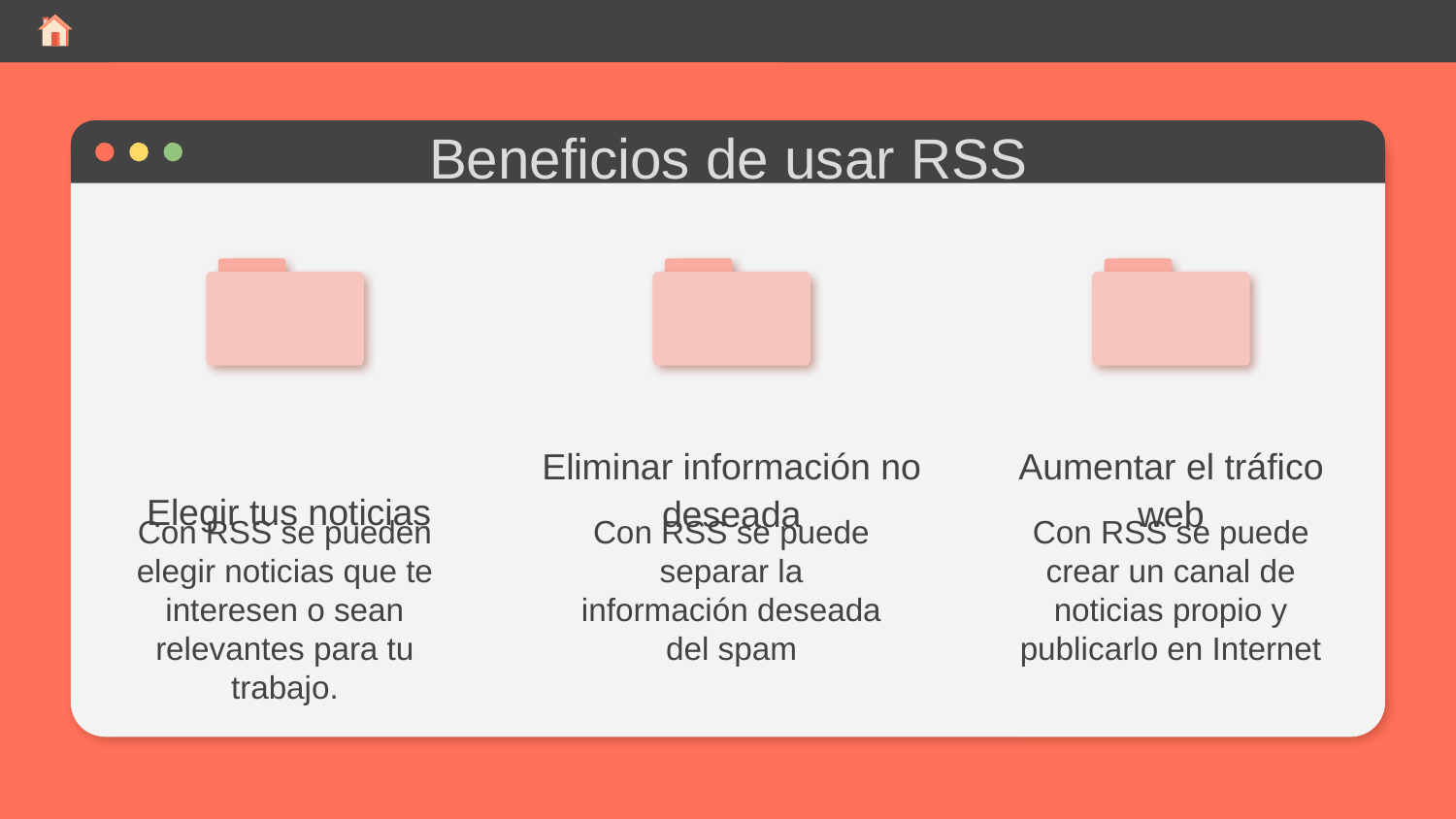

Beneficios de usar RSS

Elegir tus noticias
Eliminar información no deseada
Aumentar el tráfico web
Con RSS se pueden elegir noticias que te interesen o sean relevantes para tu trabajo.
Con RSS se puede separar la información deseada del spam
Con RSS se puede crear un canal de noticias propio y publicarlo en Internet